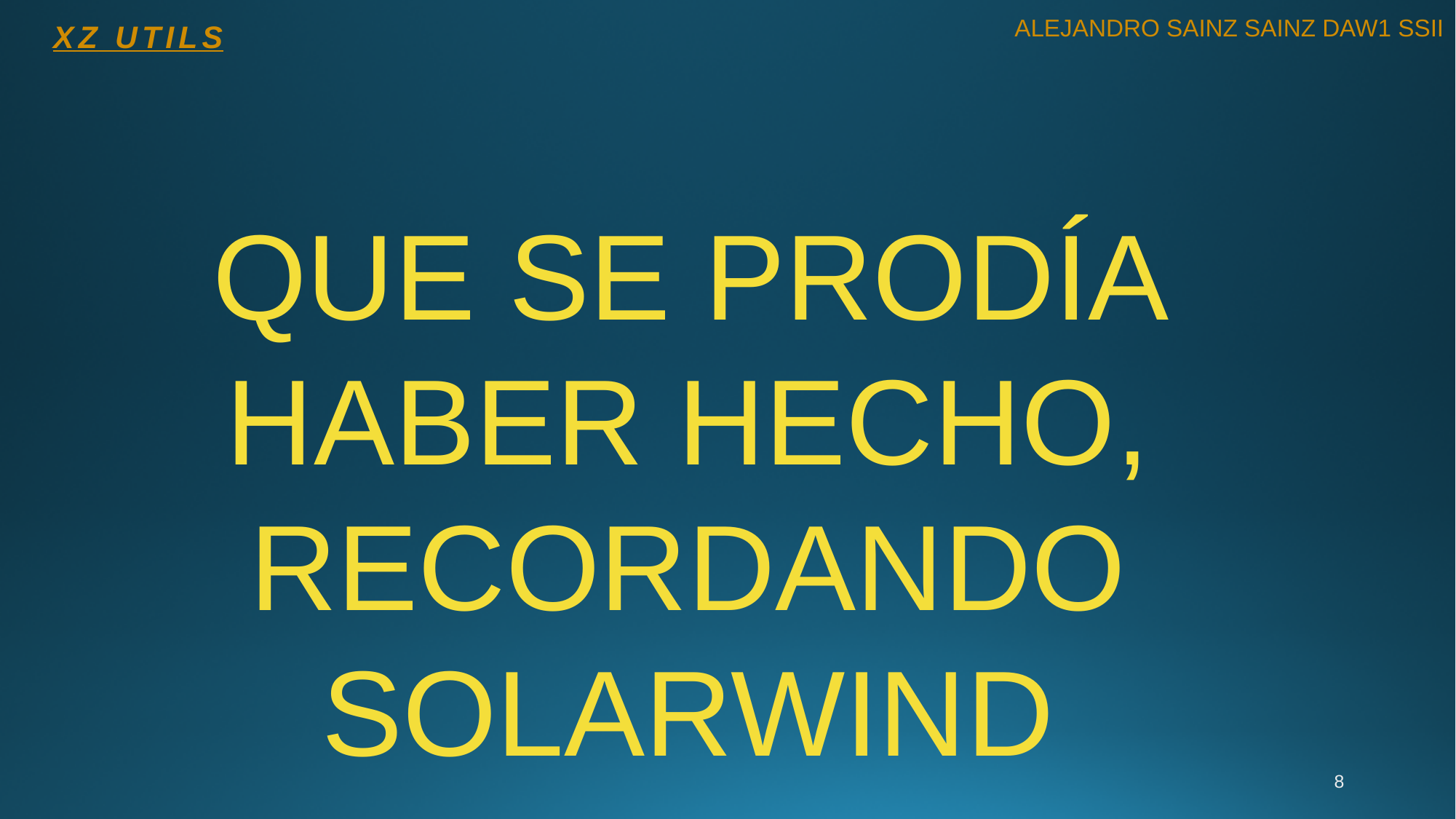

ALEJANDRO SAINZ SAINZ DAW1 SSII
# XZ UTILS
QUE SE PRODÍA HABER HECHO, RECORDANDO SOLARWIND
8